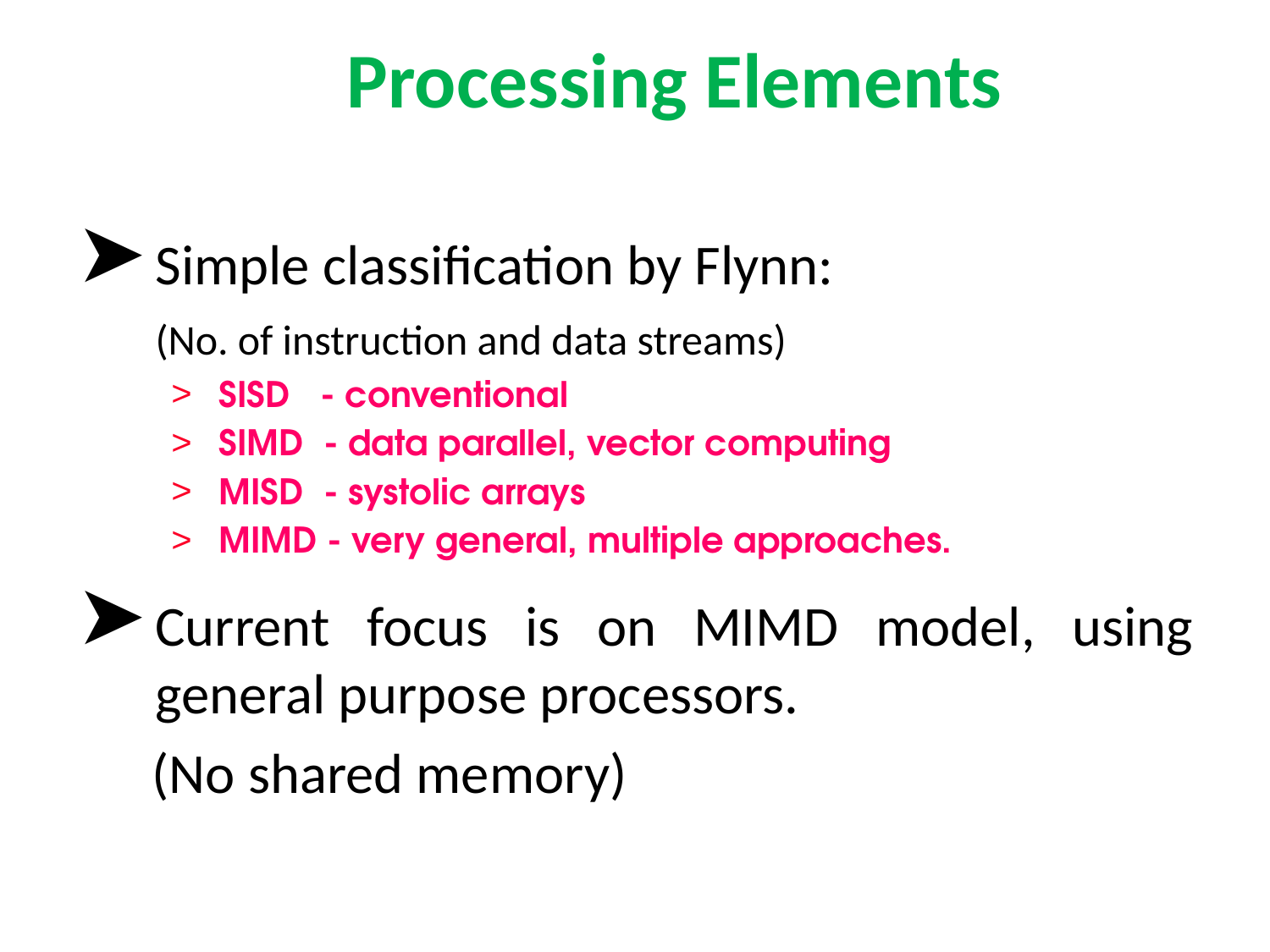

# Processing Elements
Simple classification by Flynn:
	(No. of instruction and data streams)
SISD   - conventional
SIMD  - data parallel, vector computing
MISD  - systolic arrays
MIMD - very general, multiple approaches.
Current focus is on MIMD model, using general purpose processors.
      (No shared memory)